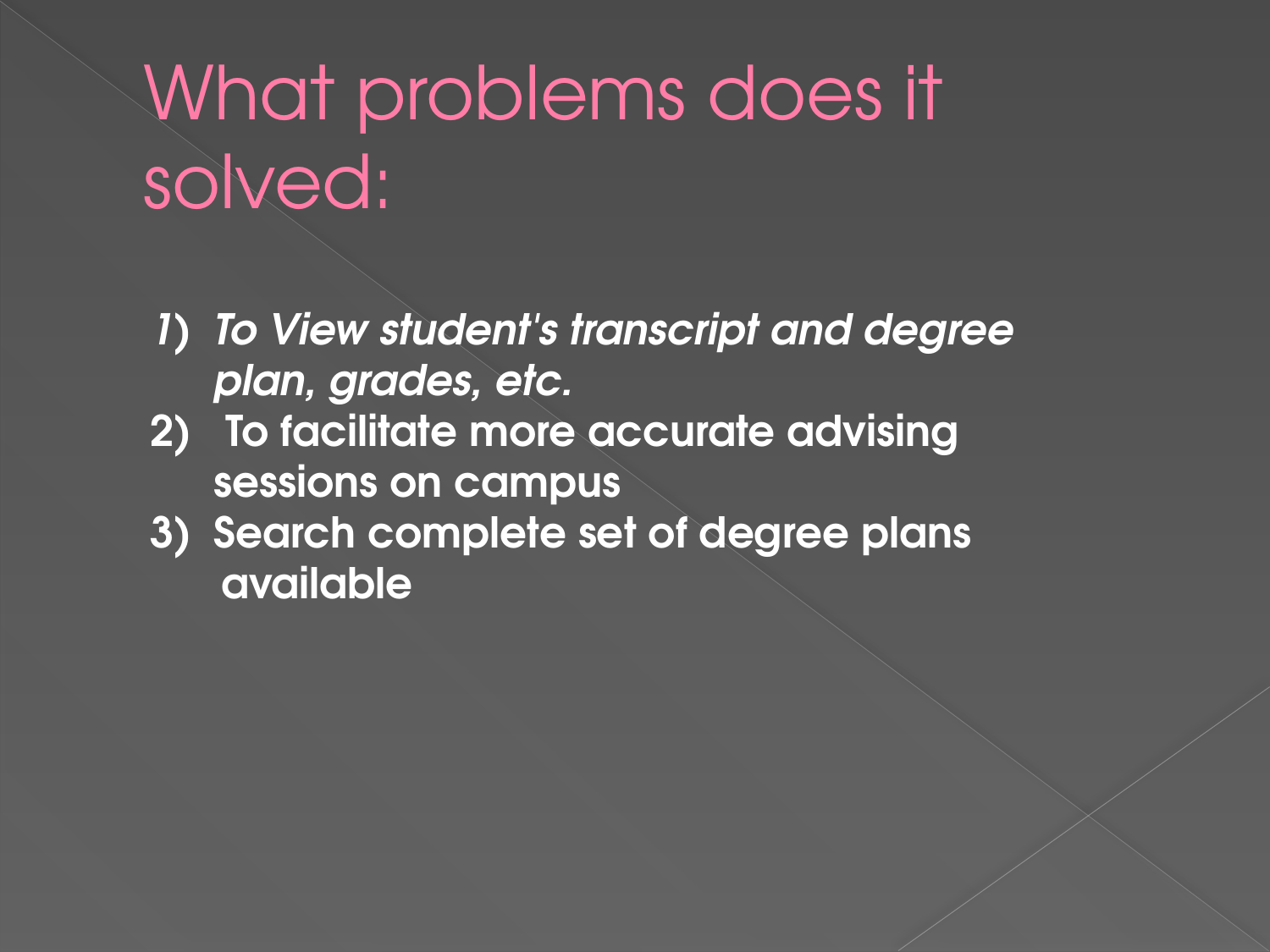

# What problems does it solved:
To View student's transcript and degree plan, grades, etc.
 To facilitate more accurate advising sessions on campus
Search complete set of degree plans
      available